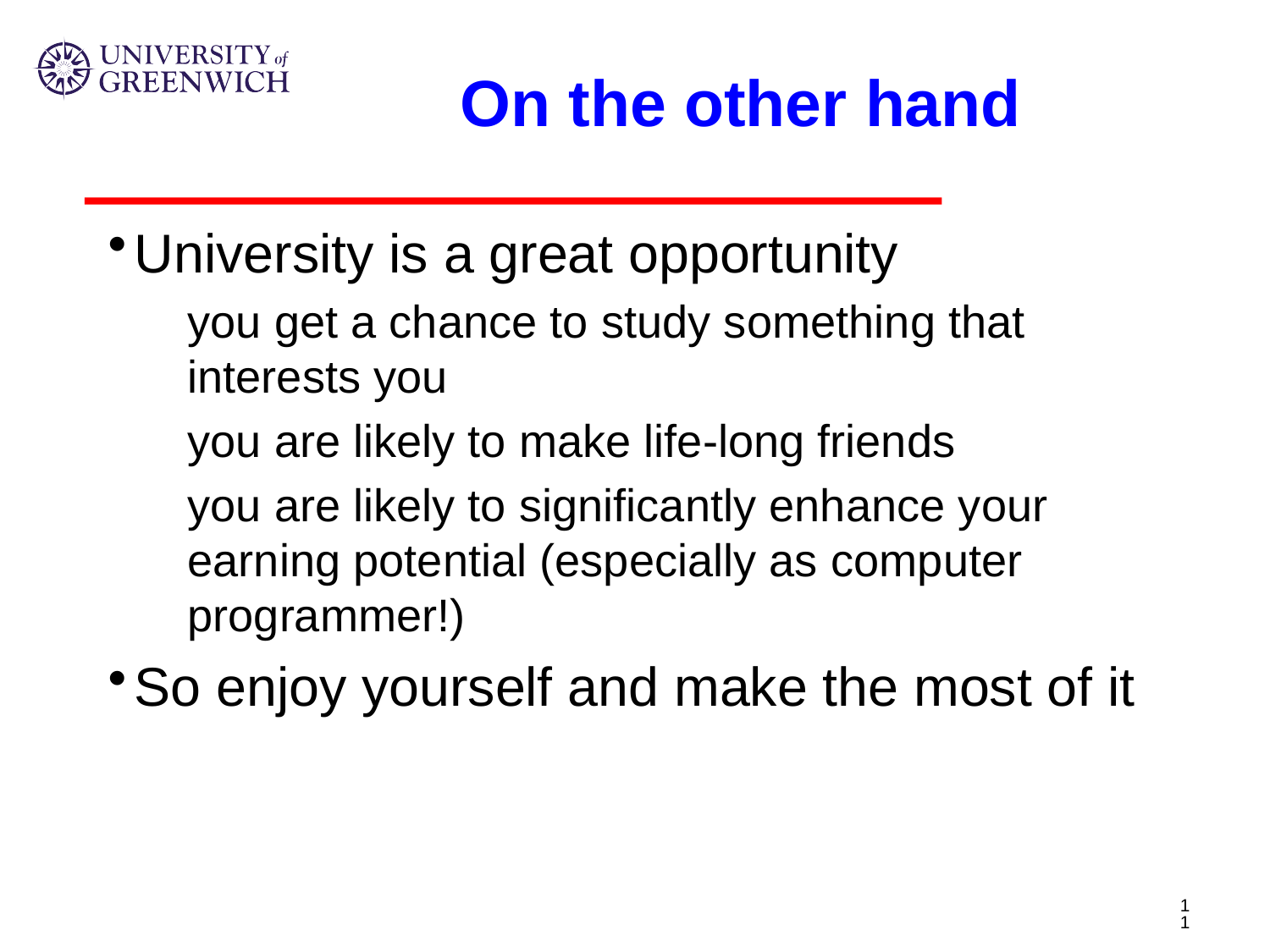

# On the other hand
University is a great opportunity
you get a chance to study something that interests you
you are likely to make life-long friends
you are likely to significantly enhance your earning potential (especially as computer programmer!)
So enjoy yourself and make the most of it
11